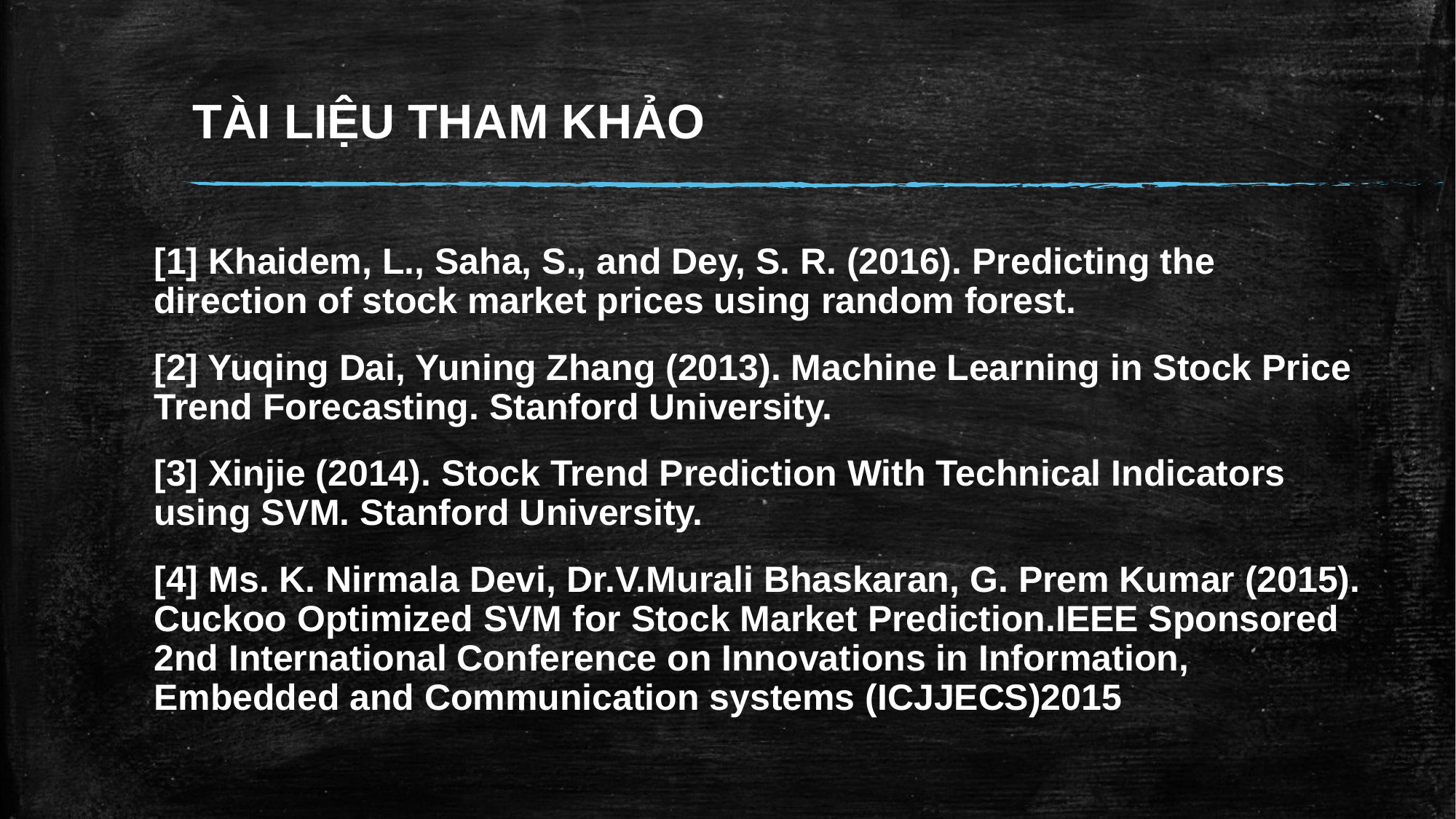

# TÀI LIỆU THAM KHẢO
[1] Khaidem, L., Saha, S., and Dey, S. R. (2016). Predicting the direction of stock market prices using random forest.
[2] Yuqing Dai, Yuning Zhang (2013). Machine Learning in Stock Price Trend Forecasting. Stanford University.
[3] Xinjie (2014). Stock Trend Prediction With Technical Indicators using SVM. Stanford University.
[4] Ms. K. Nirmala Devi, Dr.V.Murali Bhaskaran, G. Prem Kumar (2015). Cuckoo Optimized SVM for Stock Market Prediction.IEEE Sponsored 2nd International Conference on Innovations in Information, Embedded and Communication systems (ICJJECS)2015